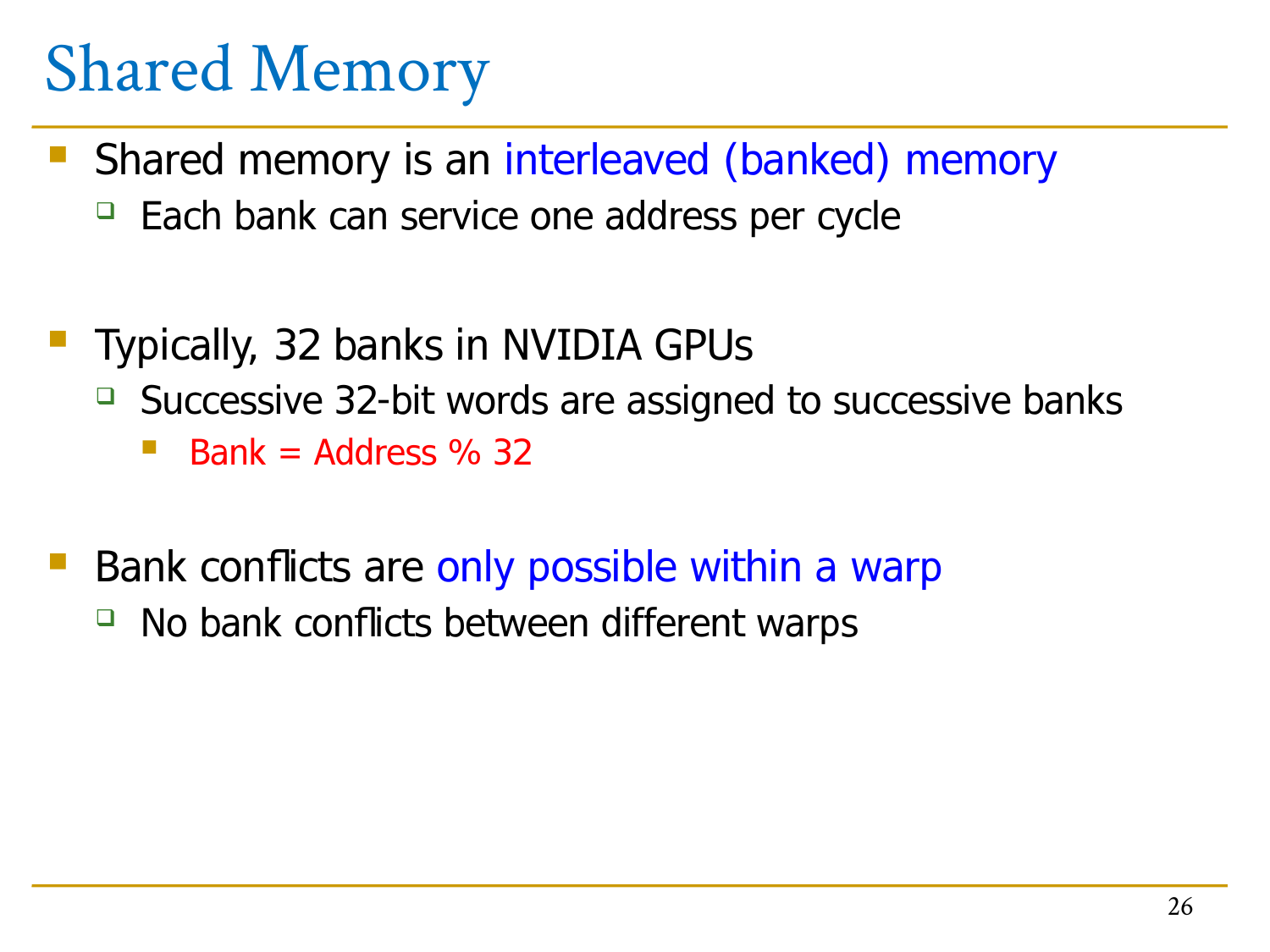

# Shared Memory
Shared memory is an interleaved (banked) memory
Each bank can service one address per cycle

Typically, 32 banks in NVIDIA GPUs
Successive 32-bit words are assigned to successive banks
Bank = Address % 32

Bank conflicts are only possible within a warp
No bank conflicts between different warps
26